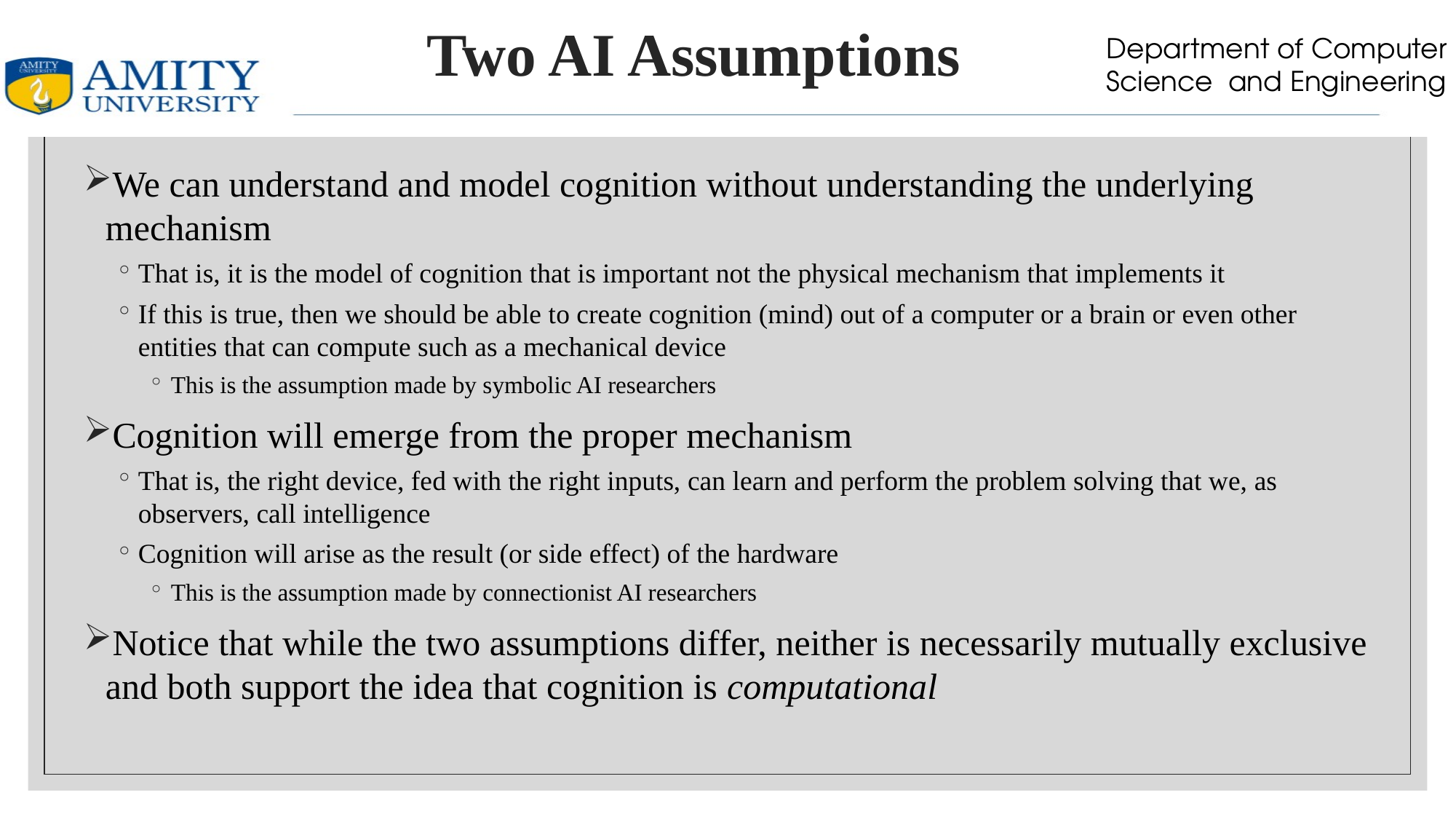

# Two AI Assumptions
We can understand and model cognition without understanding the underlying mechanism
That is, it is the model of cognition that is important not the physical mechanism that implements it
If this is true, then we should be able to create cognition (mind) out of a computer or a brain or even other entities that can compute such as a mechanical device
This is the assumption made by symbolic AI researchers
Cognition will emerge from the proper mechanism
That is, the right device, fed with the right inputs, can learn and perform the problem solving that we, as observers, call intelligence
Cognition will arise as the result (or side effect) of the hardware
This is the assumption made by connectionist AI researchers
Notice that while the two assumptions differ, neither is necessarily mutually exclusive and both support the idea that cognition is computational